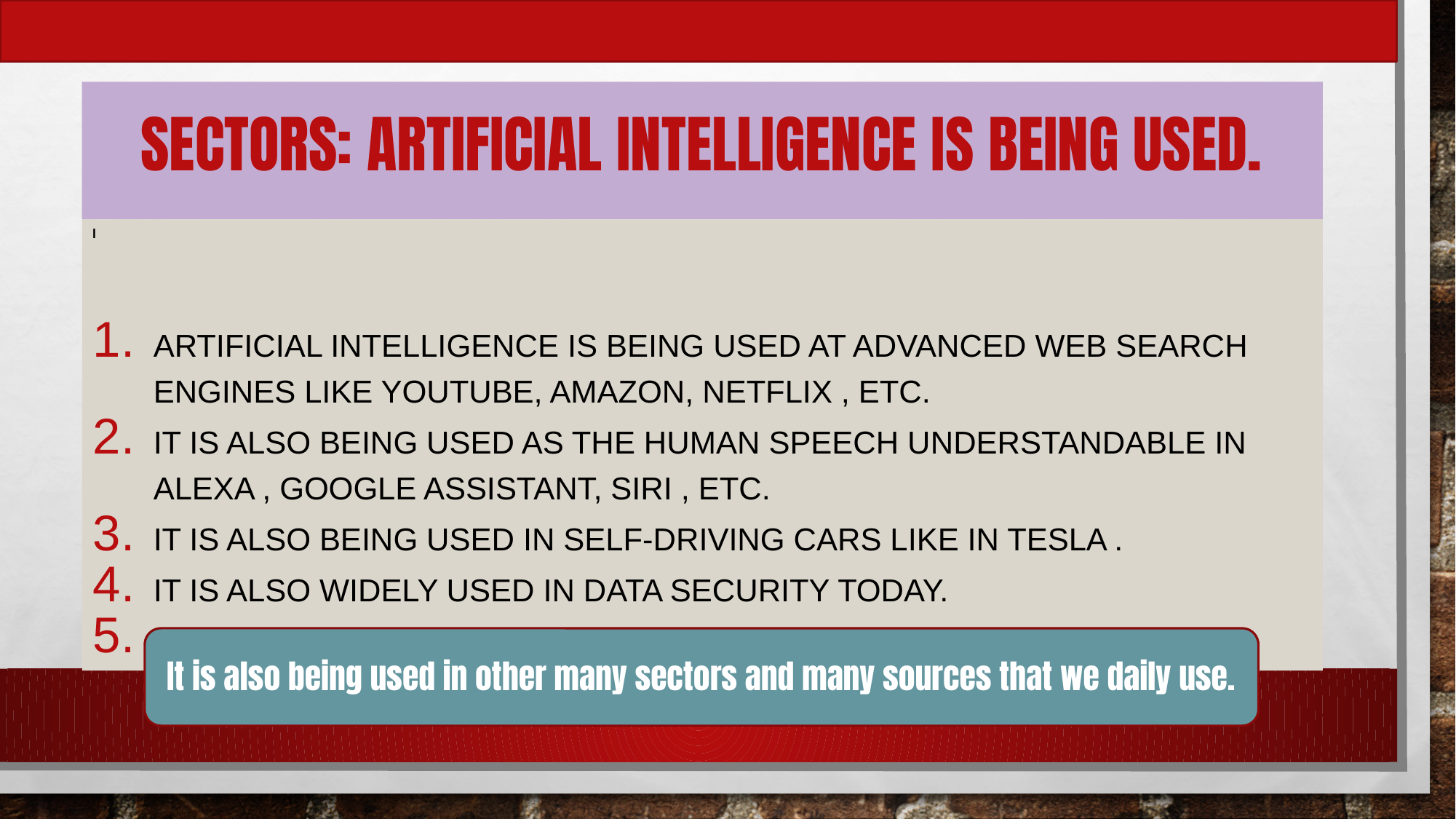

# Sectors: artificial intelligence is being used.
I

Artificial intelligence is being used at advanced web search engines like youtube, amazon, Netflix , etc.
It is also being used as the human speech understandable in Alexa , google assistant, Siri , etc.
It is also being used in self-driving cars like In Tesla .
It is also widely used in data security today.
It is also used widely in cyber security.

It is also being used in other many sectors and many sources that we daily use.